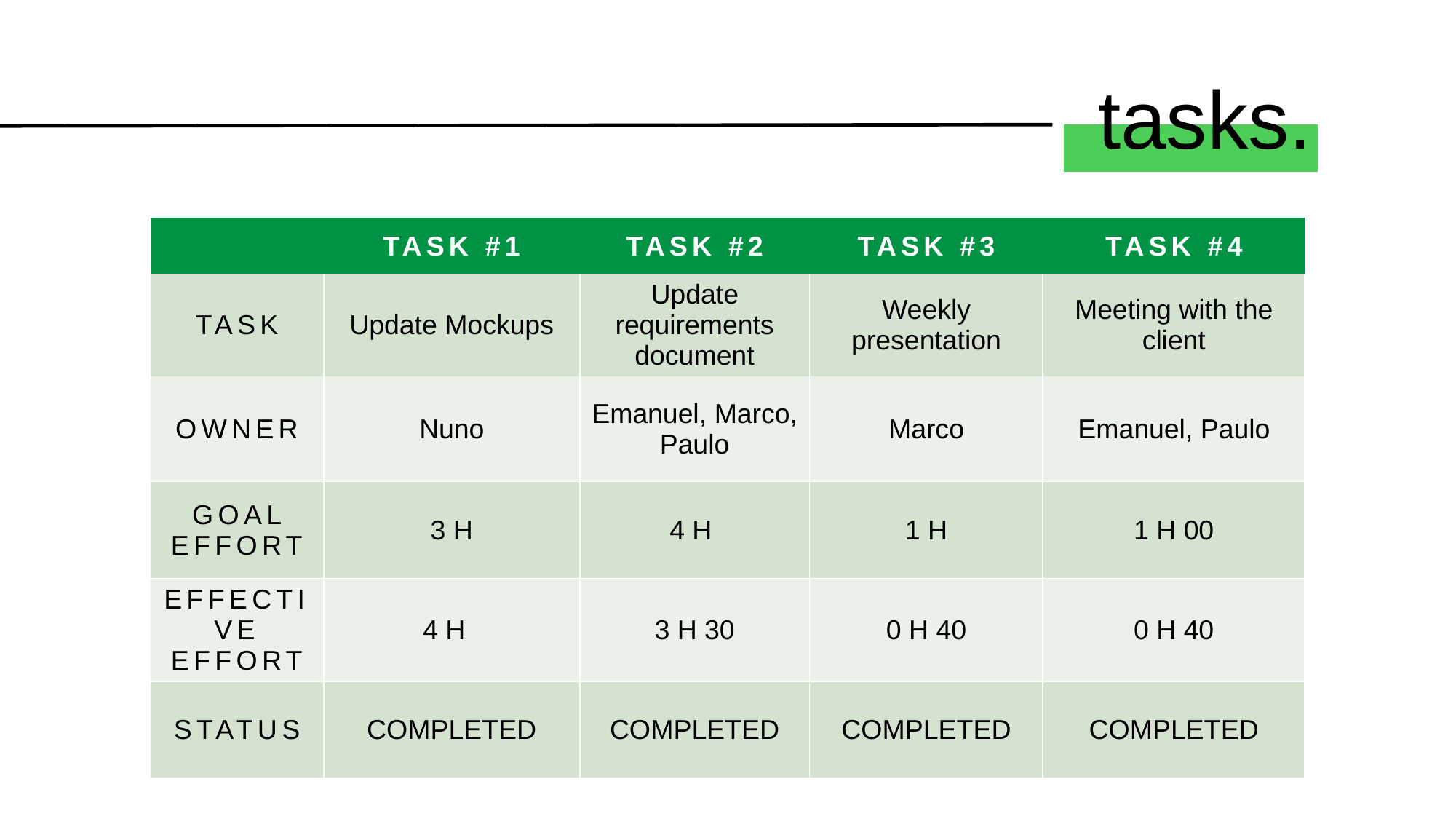

# tasks.

|  | TASK #1 | TASK #2 | TASK #3 | TASK #4 |
| --- | --- | --- | --- | --- |
| TASK | Update Mockups | Update requirements document | Weekly presentation | Meeting with the client |
| OWNER | Nuno | Emanuel, Marco, Paulo | Marco | Emanuel, Paulo |
| GOAL EFFORT | 3 H | 4 H | 1 H | 1 H 00 |
| EFFECTIVE EFFORT | 4 H | 3 H 30 | 0 H 40 | 0 H 40 |
| STATUS | COMPLETED | COMPLETED | COMPLETED | COMPLETED |